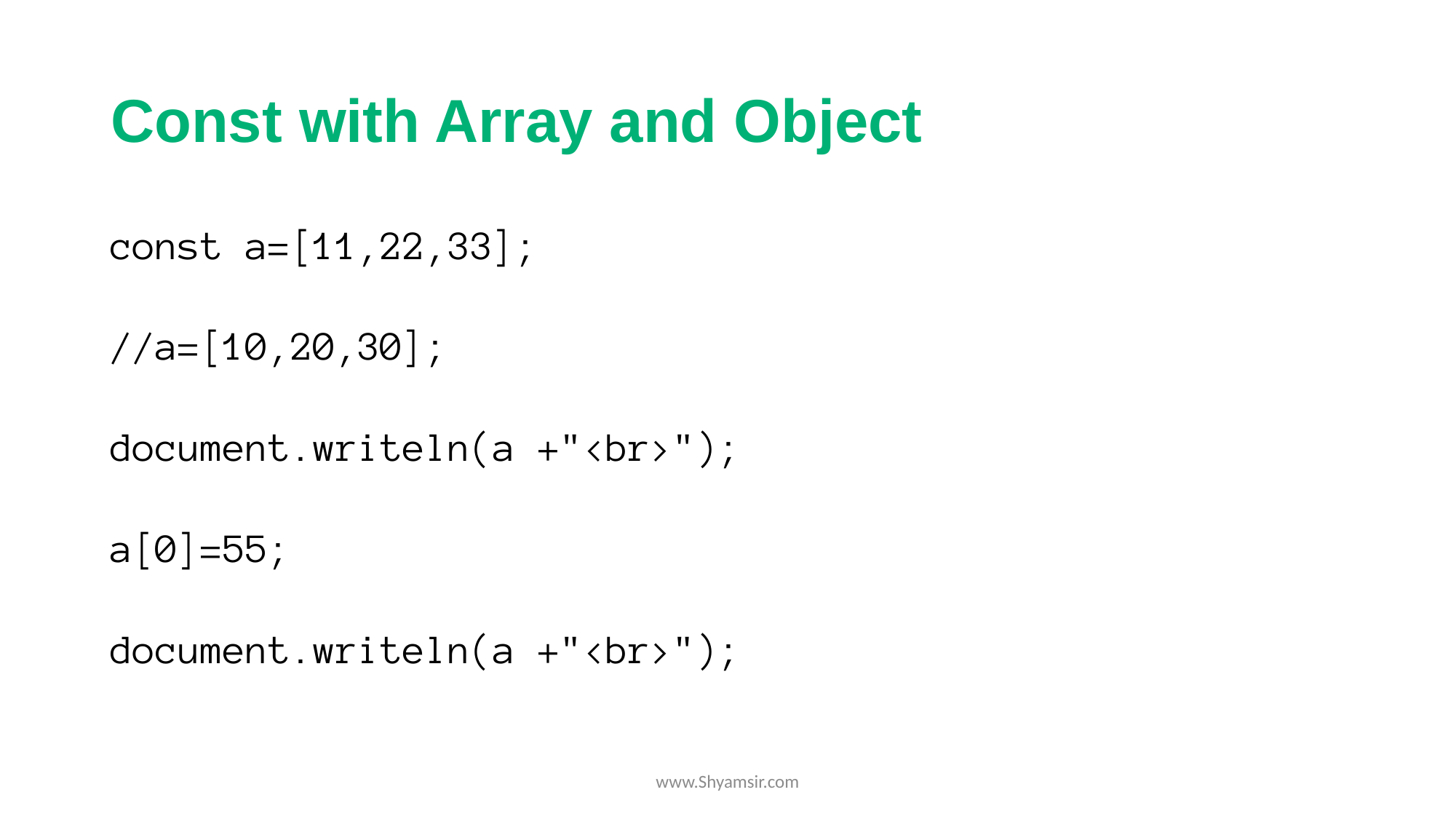

# Const with Array and Object
const a=[11,22,33];

//a=[10,20,30];

document.writeln(a +"<br>");

a[0]=55;

document.writeln(a +"<br>");

www.Shyamsir.com